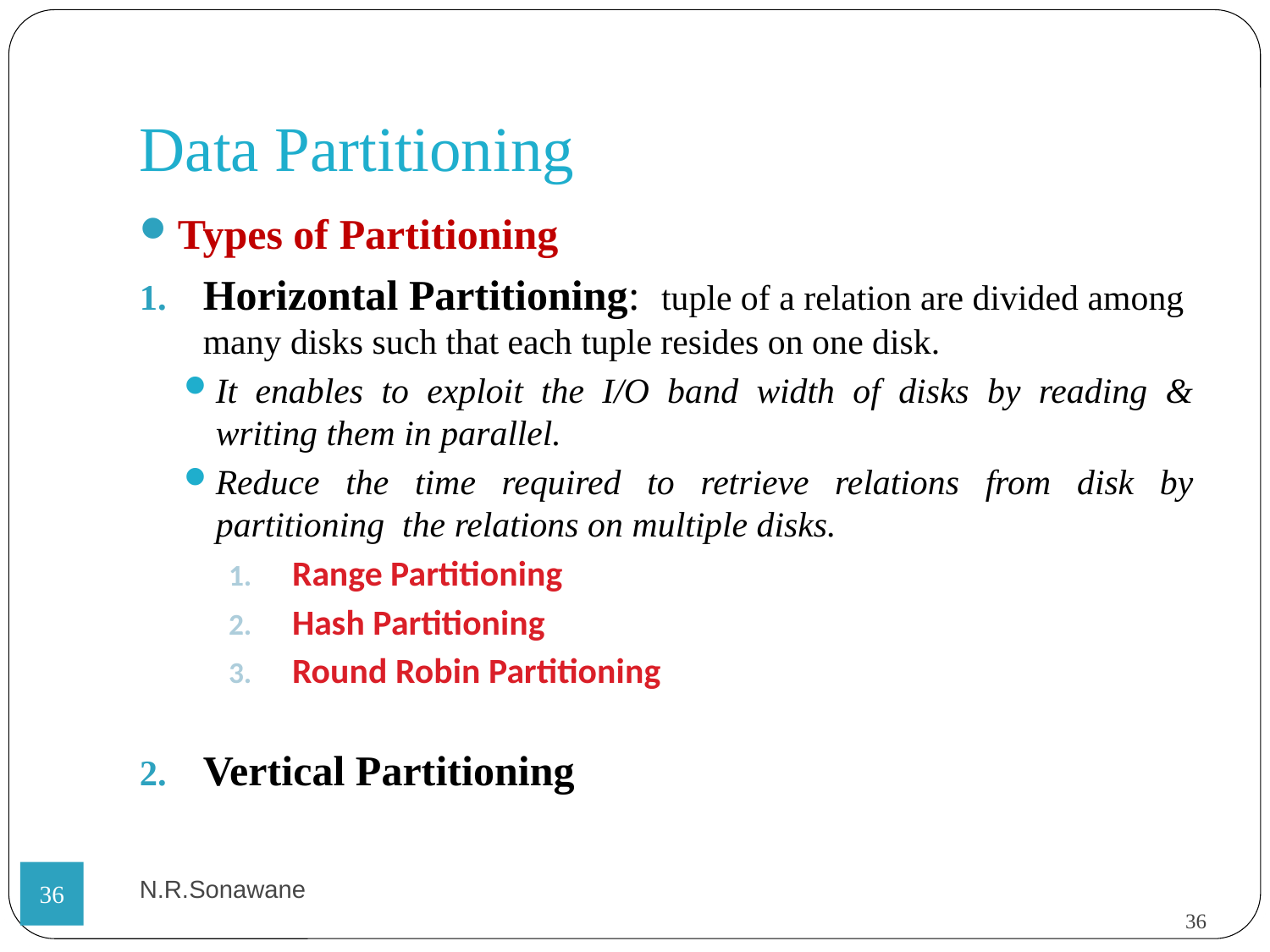

Data Partitioning
Types of Partitioning
Horizontal Partitioning:  tuple of a relation are divided among many disks such that each tuple resides on one disk.
It enables to exploit the I/O band width of disks by reading & writing them in parallel.
Reduce the time required to retrieve relations from disk by partitioning  the relations on multiple disks.
Range Partitioning
Hash Partitioning
Round Robin Partitioning

Vertical Partitioning
N.R.Sonawane
36
36